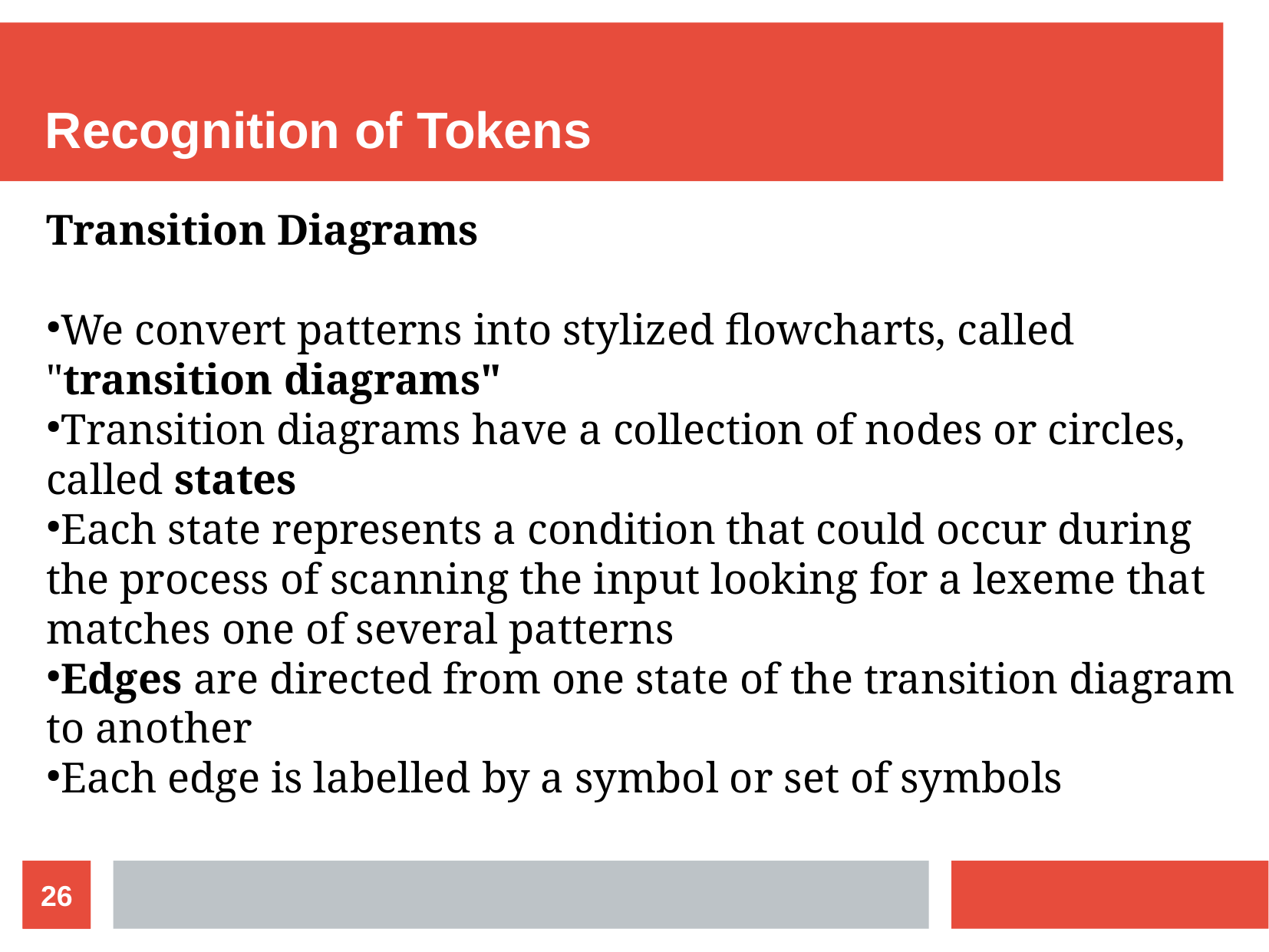

Recognition of Tokens
Transition Diagrams

We convert patterns into stylized flowcharts, called "transition diagrams"
Transition diagrams have a collection of nodes or circles, called states
Each state represents a condition that could occur during the process of scanning the input looking for a lexeme that matches one of several patterns
Edges are directed from one state of the transition diagram to another
Each edge is labelled by a symbol or set of symbols
26